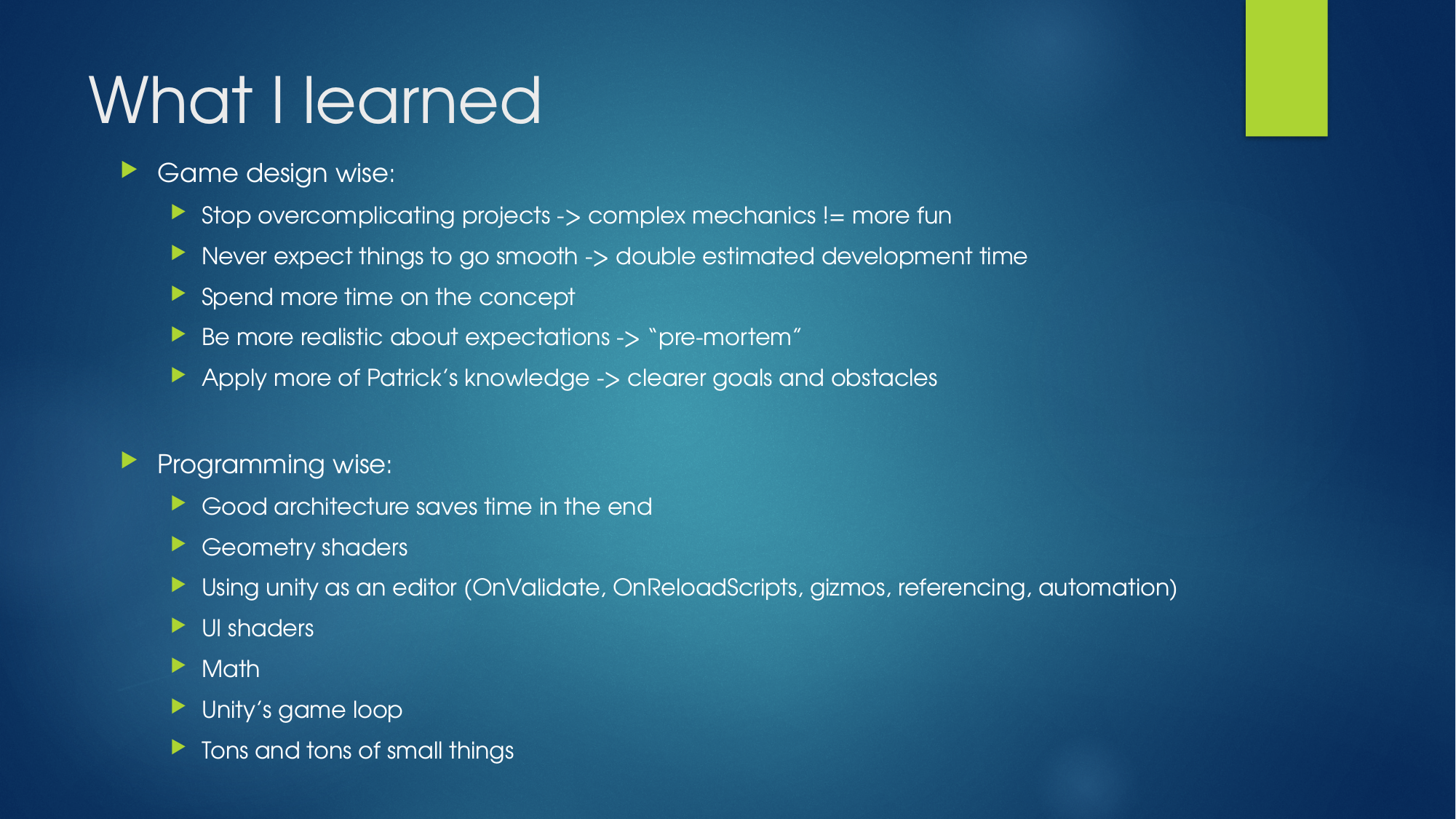

# What I learned
Game design wise:
Stop overcomplicating projects -> complex mechanics != more fun
Never expect things to go smooth -> double estimated development time
Spend more time on the concept
Be more realistic about expectations -> “pre-mortem”
Apply more of Patrick’s knowledge -> clearer goals and obstacles

Programming wise:
Good architecture saves time in the end
Geometry shaders
Using unity as an editor (OnValidate, OnReloadScripts, gizmos, referencing, automation)
UI shaders
Math
Unity’s game loop
Tons and tons of small things